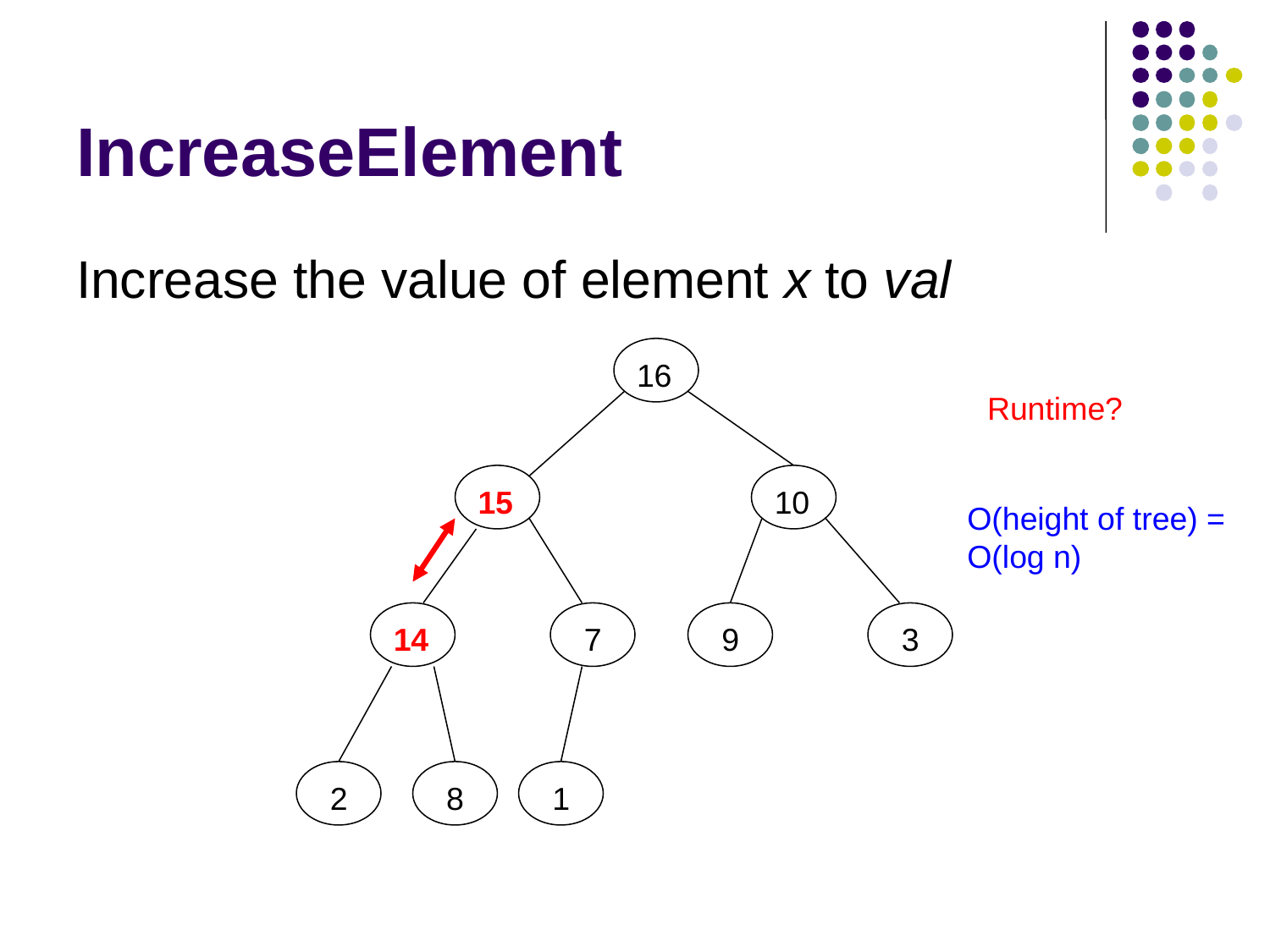

# IncreaseElement
Increase the value of element x to val

16
Runtime?

15

10
O(height of tree) =
O(log n)

7

9

3

14

2

8

1